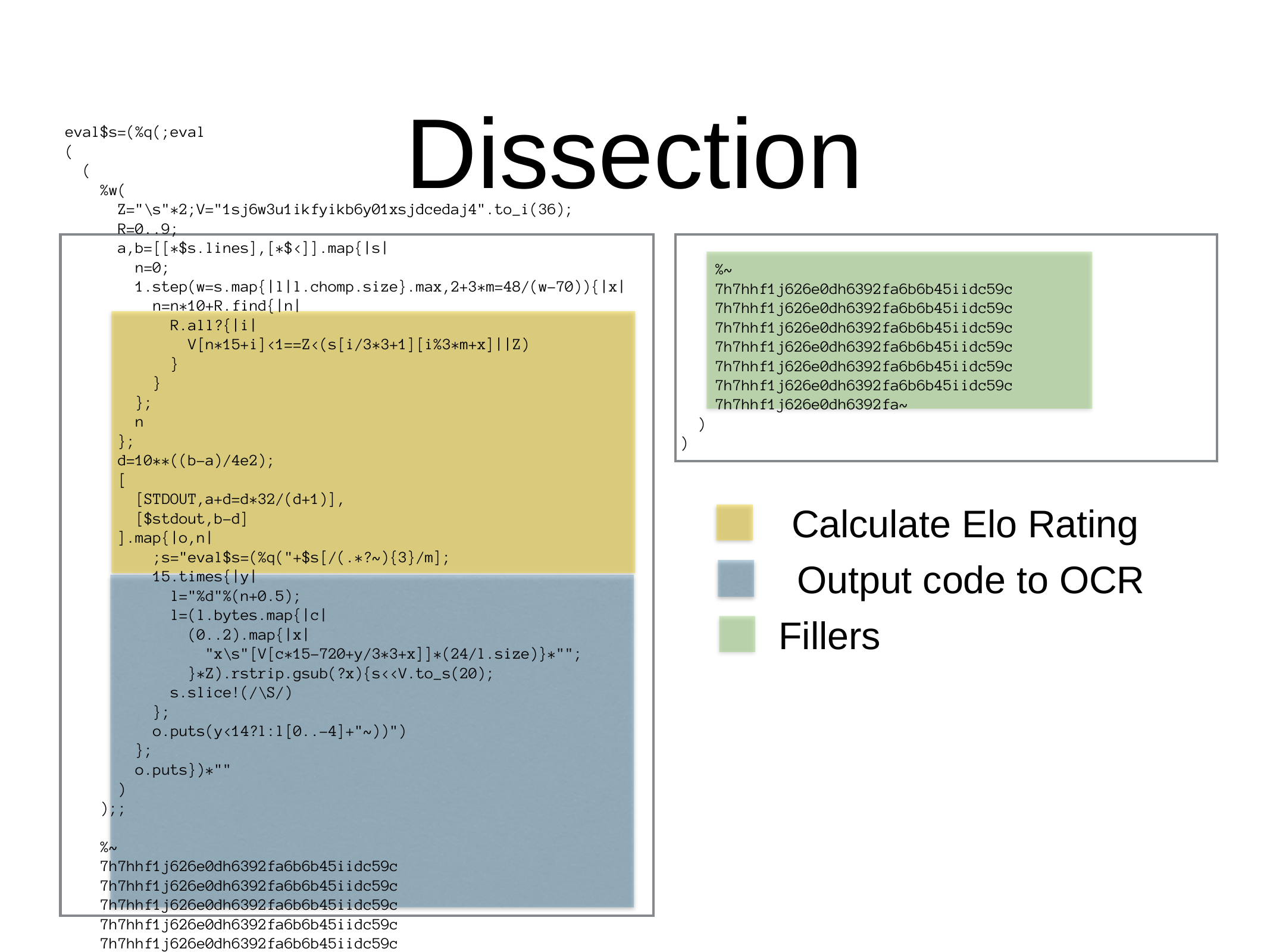

# Dissection

    %~
    7h7hhf1j626e0dh6392fa6b6b45iidc59c
    7h7hhf1j626e0dh6392fa6b6b45iidc59c
    7h7hhf1j626e0dh6392fa6b6b45iidc59c
    7h7hhf1j626e0dh6392fa6b6b45iidc59c
    7h7hhf1j626e0dh6392fa6b6b45iidc59c
    7h7hhf1j626e0dh6392fa6b6b45iidc59c
    7h7hhf1j626e0dh6392fa~
  )
)
eval$s=(%q(;eval
(
  (
    %w(
      Z="\s"*2;V="1sj6w3u1ikfyikb6y01xsjdcedaj4".to_i(36);
      R=0..9;
      a,b=[[*$s.lines],[*$<]].map{|s|
        n=0;
        1.step(w=s.map{|l|l.chomp.size}.max,2+3*m=48/(w-70)){|x|
          n=n*10+R.find{|n|
            R.all?{|i|
              V[n*15+i]<1==Z<(s[i/3*3+1][i%3*m+x]||Z)
            }
          }
        };
        n
      };
      d=10**((b-a)/4e2);
      [
        [STDOUT,a+d=d*32/(d+1)],
        [$stdout,b-d]
      ].map{|o,n|
          ;s="eval$s=(%q("+$s[/(.*?~){3}/m];
          15.times{|y|
            l="%d"%(n+0.5);
            l=(l.bytes.map{|c|
              (0..2).map{|x|
                "x\s"[V[c*15-720+y/3*3+x]]*(24/l.size)}*"";
              }*Z).rstrip.gsub(?x){s<<V.to_s(20);
            s.slice!(/\S/)
          };
          o.puts(y<14?l:l[0..-4]+"~))")
        };
        o.puts})*""
      )
    );;

    %~
    7h7hhf1j626e0dh6392fa6b6b45iidc59c
    7h7hhf1j626e0dh6392fa6b6b45iidc59c
    7h7hhf1j626e0dh6392fa6b6b45iidc59c
    7h7hhf1j626e0dh6392fa6b6b45iidc59c
    7h7hhf1j626e0dh6392fa6b6b45iidc59c
    7h7hhf1j626e0dh6392fa6b6b45iidc59c
    7h7hhf1j626e0dh6392fa~
  )
)

Calculate Elo Rating

Output code to OCR

Fillers